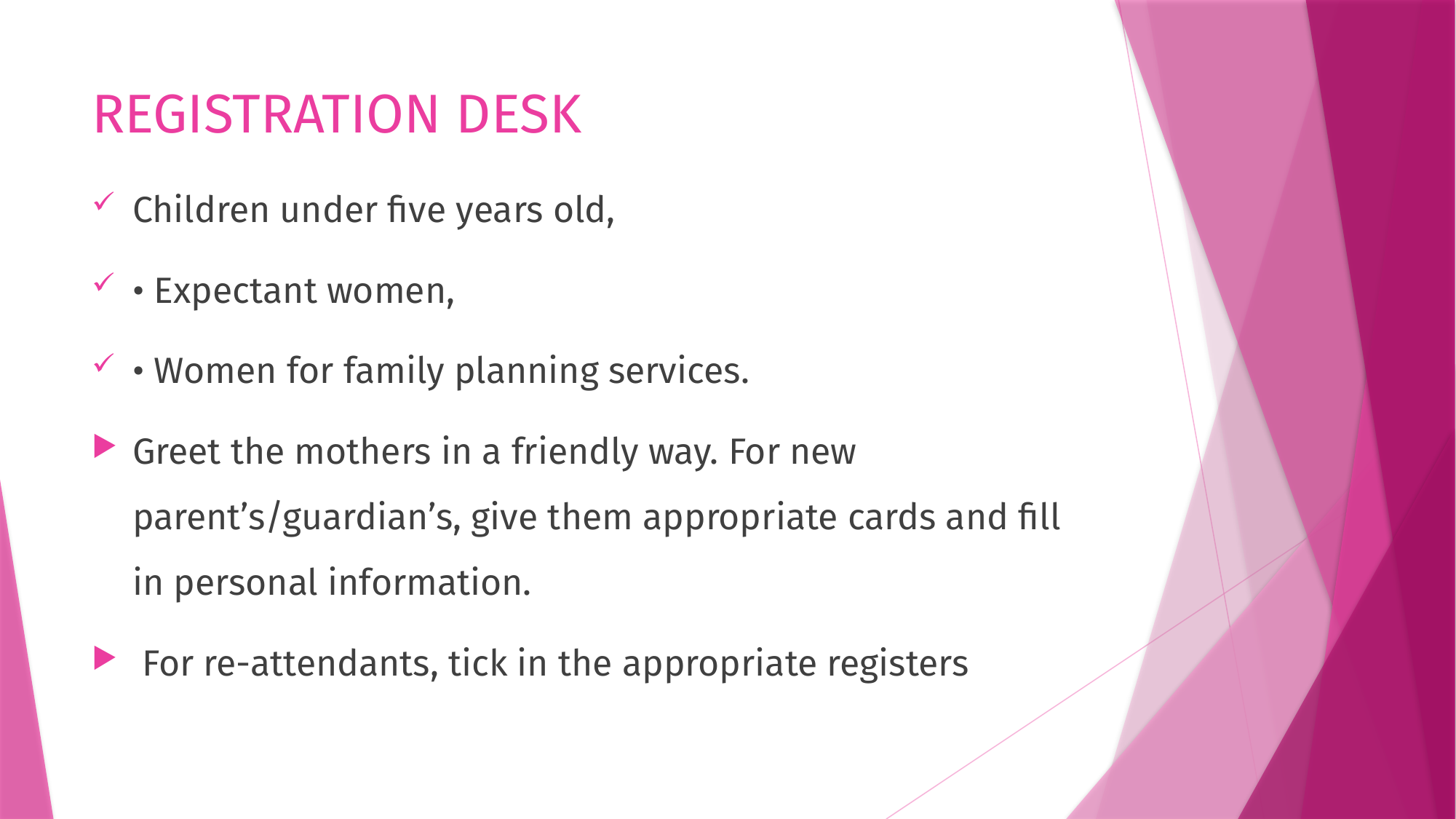

# REGISTRATION DESK
Children under five years old,
• Expectant women,
• Women for family planning services.
Greet the mothers in a friendly way. For new parent’s/guardian’s, give them appropriate cards and fill in personal information.
 For re-attendants, tick in the appropriate registers